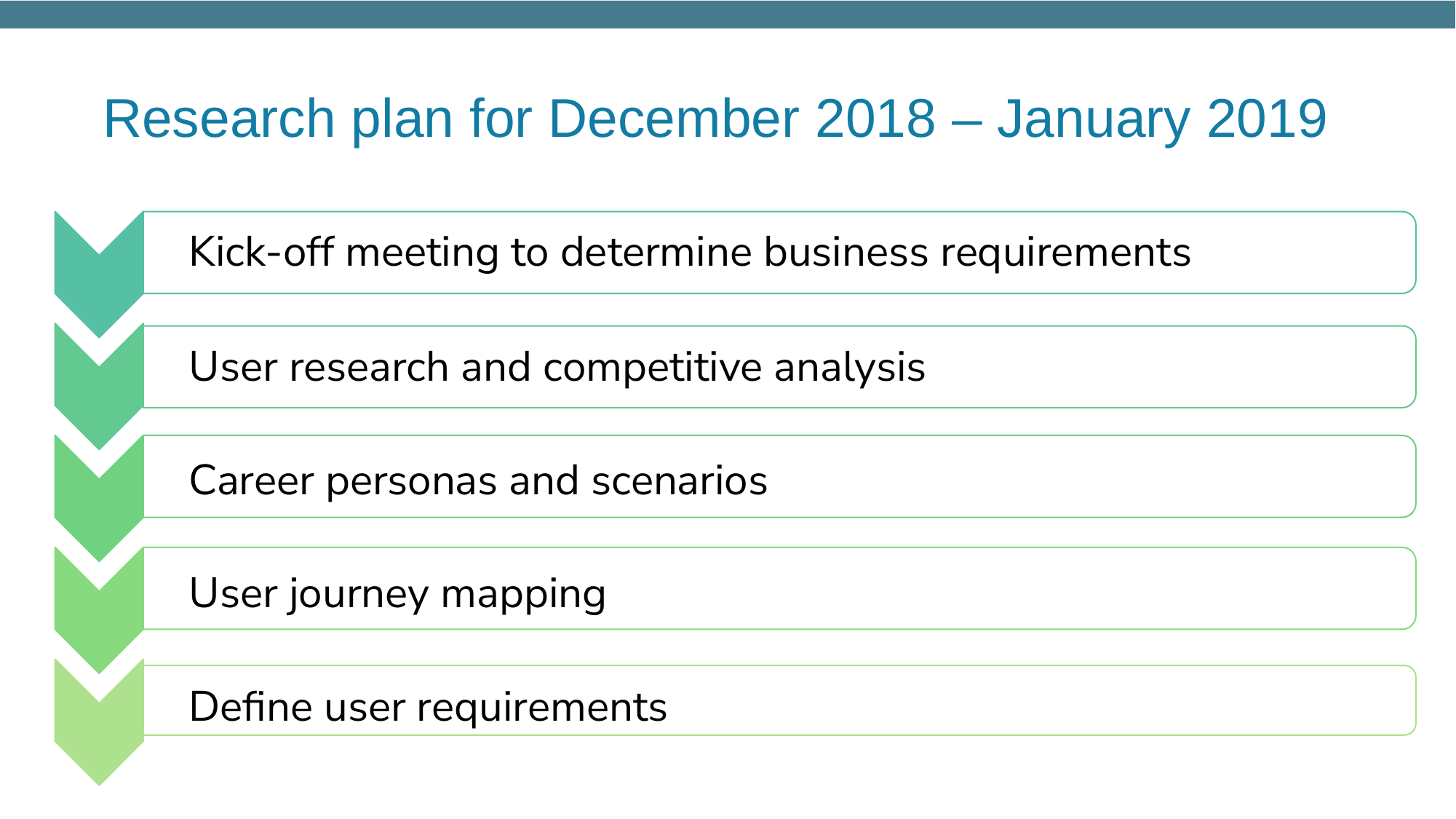

# Research plan for December 2018 – January 2019

Kick-off meeting to determine business requirements
User research and competitive analysis
Career personas and scenarios
User journey mapping
Define user requirements